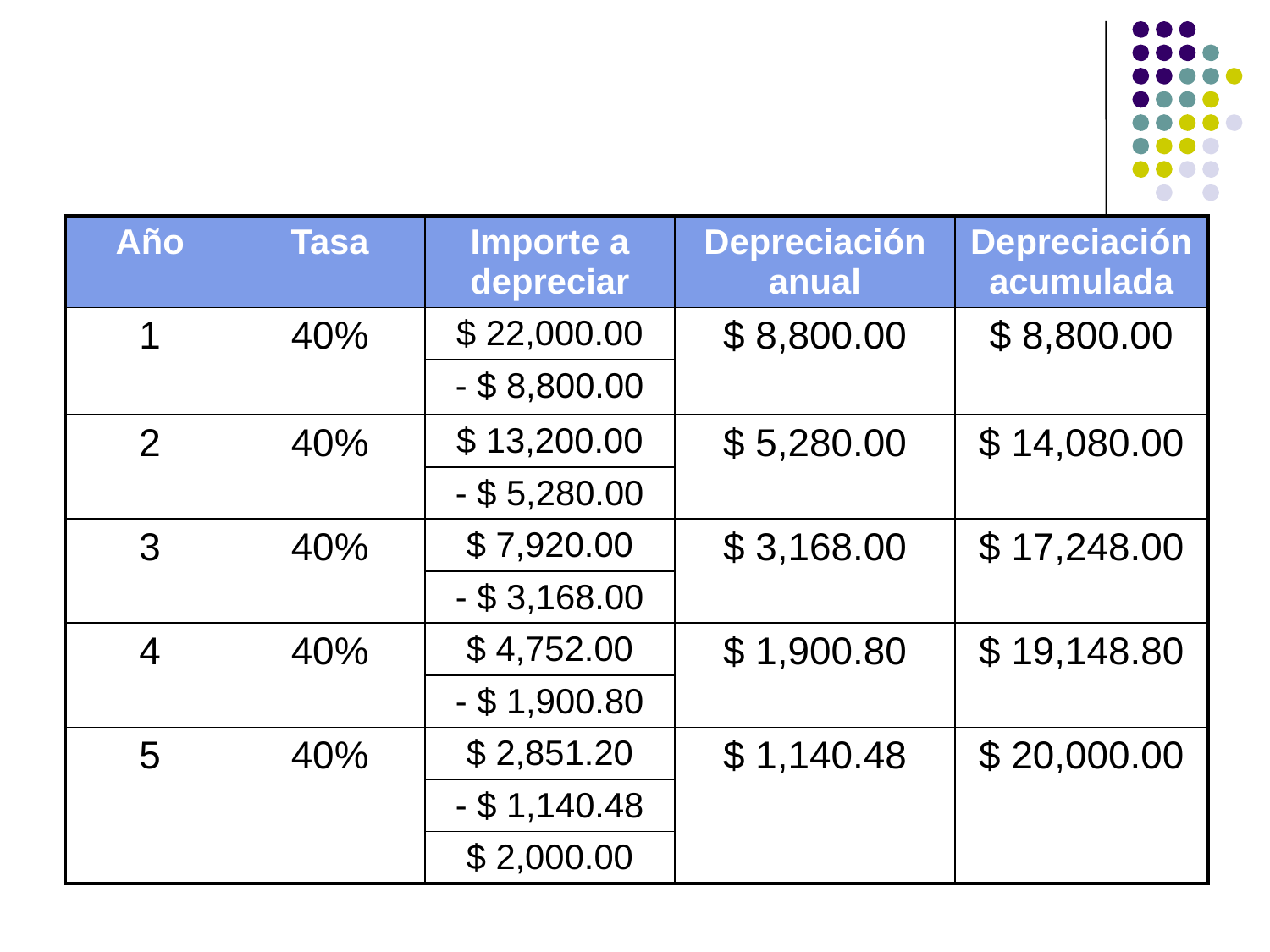

#
| Año | Tasa | Importe a depreciar | Depreciación anual | Depreciación acumulada |
| --- | --- | --- | --- | --- |
| 1 | 40% | $ 22,000.00 | $ 8,800.00 | $ 8,800.00 |
|  |  | - $ 8,800.00 |  |  |
| 2 | 40% | $ 13,200.00 | $ 5,280.00 | $ 14,080.00 |
|  |  | - $ 5,280.00 |  |  |
| 3 | 40% | $ 7,920.00 | $ 3,168.00 | $ 17,248.00 |
|  |  | - $ 3,168.00 |  |  |
| 4 | 40% | $ 4,752.00 | $ 1,900.80 | $ 19,148.80 |
|  |  | - $ 1,900.80 |  |  |
| 5 | 40% | $ 2,851.20 | $ 1,140.48 | $ 20,000.00 |
|  |  | - $ 1,140.48 |  |  |
|  |  | $ 2,000.00 |  |  |